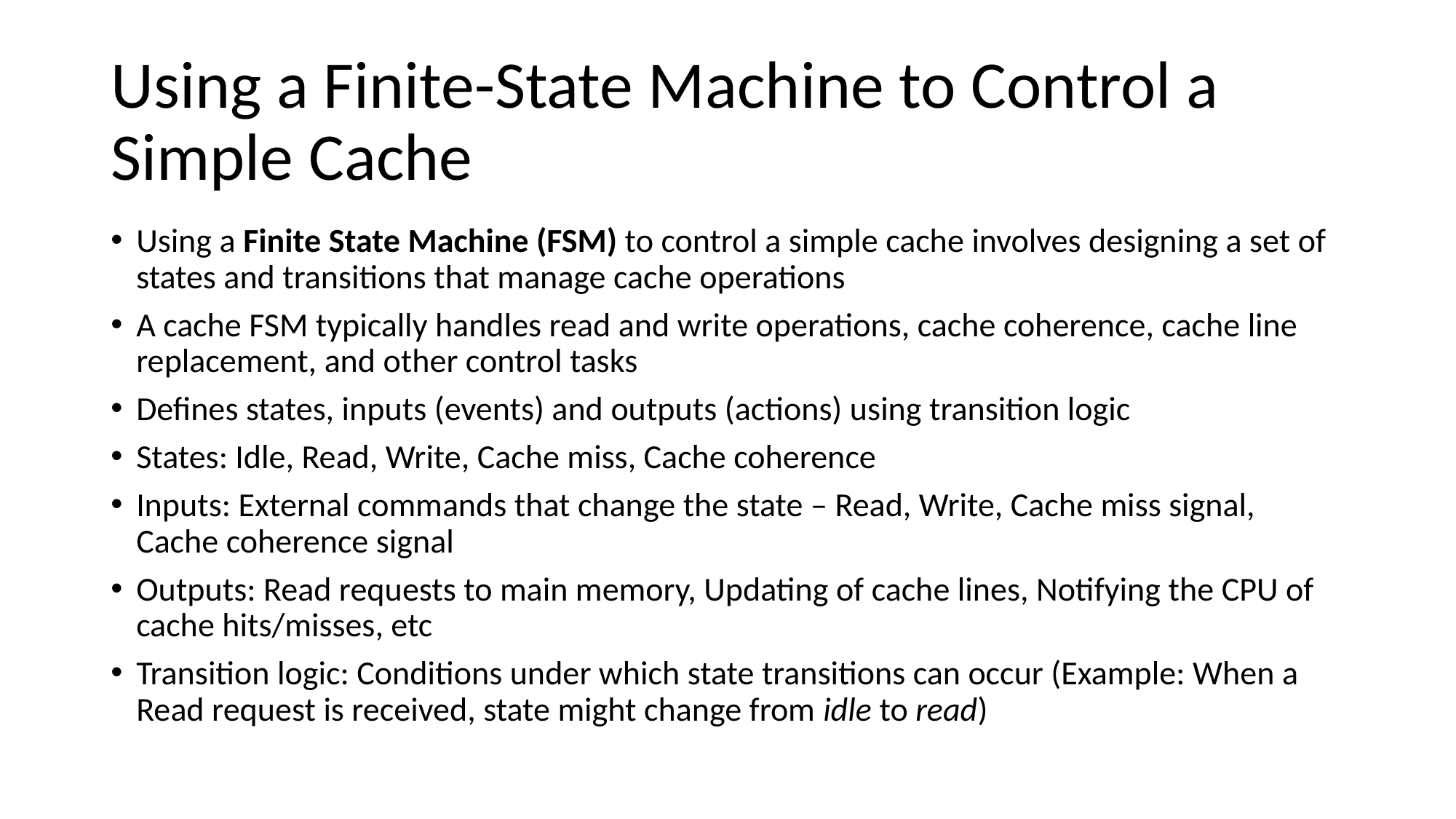

# Using a Finite-State Machine to Control a Simple Cache
Using a Finite State Machine (FSM) to control a simple cache involves designing a set of states and transitions that manage cache operations
A cache FSM typically handles read and write operations, cache coherence, cache line replacement, and other control tasks
Defines states, inputs (events) and outputs (actions) using transition logic
States: Idle, Read, Write, Cache miss, Cache coherence
Inputs: External commands that change the state – Read, Write, Cache miss signal, Cache coherence signal
Outputs: Read requests to main memory, Updating of cache lines, Notifying the CPU of cache hits/misses, etc
Transition logic: Conditions under which state transitions can occur (Example: When a Read request is received, state might change from idle to read)